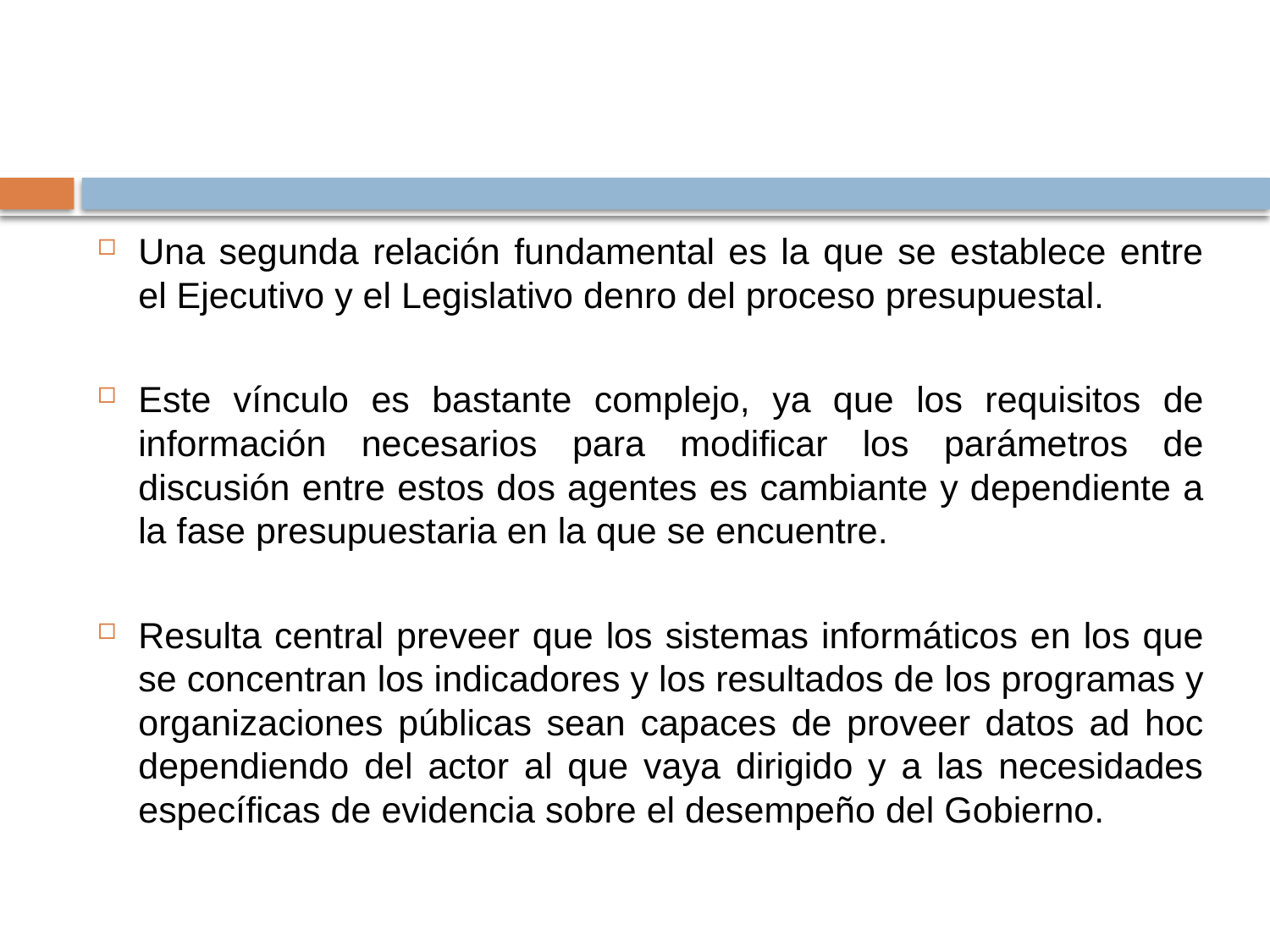

Una segunda relación fundamental es la que se establece entre el Ejecutivo y el Legislativo denro del proceso presupuestal.

Este vínculo es bastante complejo, ya que los requisitos de información necesarios para modificar los parámetros de discusión entre estos dos agentes es cambiante y dependiente a la fase presupuestaria en la que se encuentre.

Resulta central preveer que los sistemas informáticos en los que se concentran los indicadores y los resultados de los programas y organizaciones públicas sean capaces de proveer datos ad hoc dependiendo del actor al que vaya dirigido y a las necesidades específicas de evidencia sobre el desempeño del Gobierno.